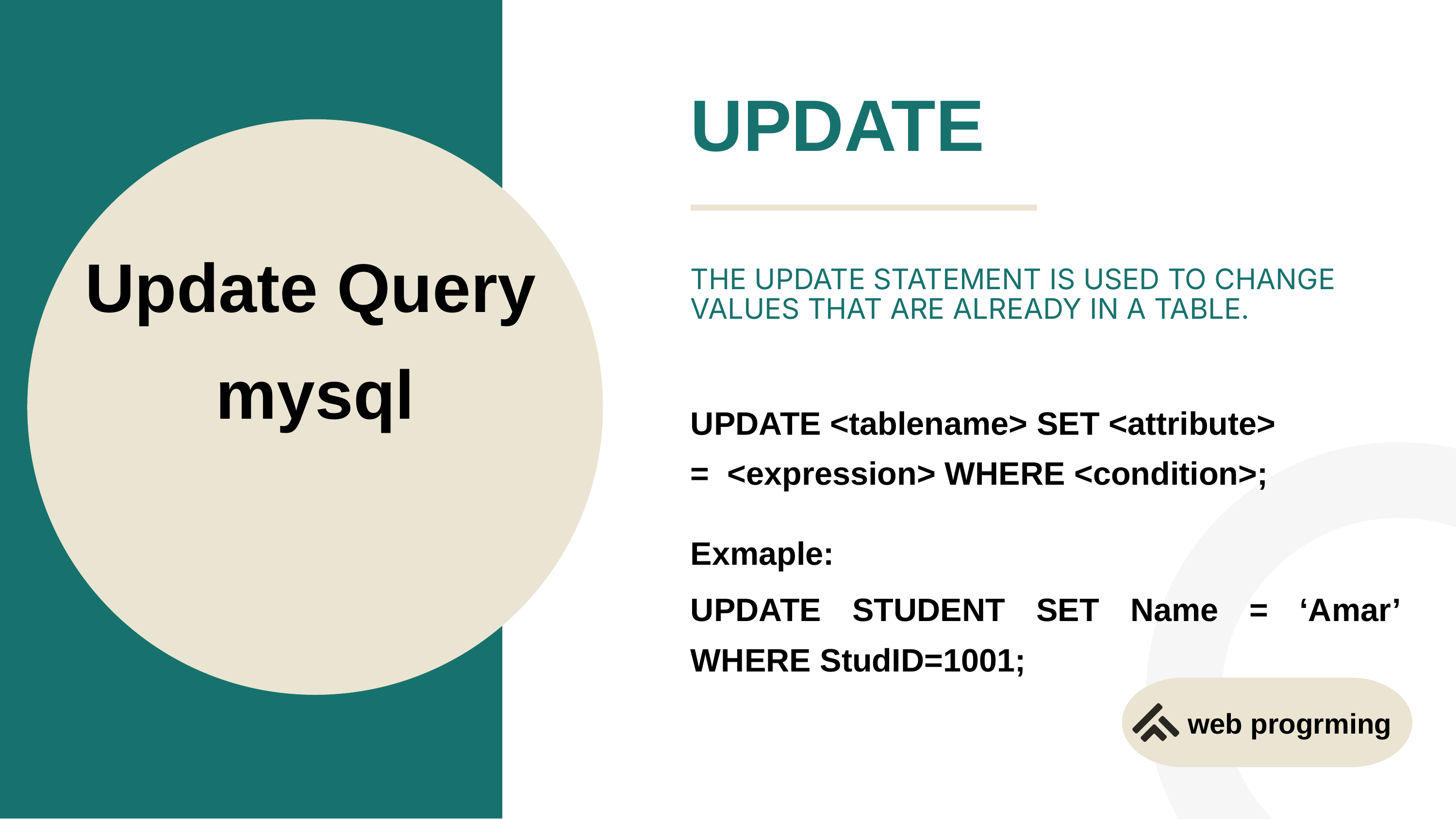

UPDATE

Update Query
mysql

THE UPDATE STATEMENT IS USED TO CHANGE VALUES THAT ARE ALREADY IN A TABLE.

UPDATE <tablename> SET <attribute>
=  <expression> WHERE <condition>;

Exmaple:
UPDATE STUDENT SET Name = ‘Amar’ WHERE StudID=1001;

web progrming